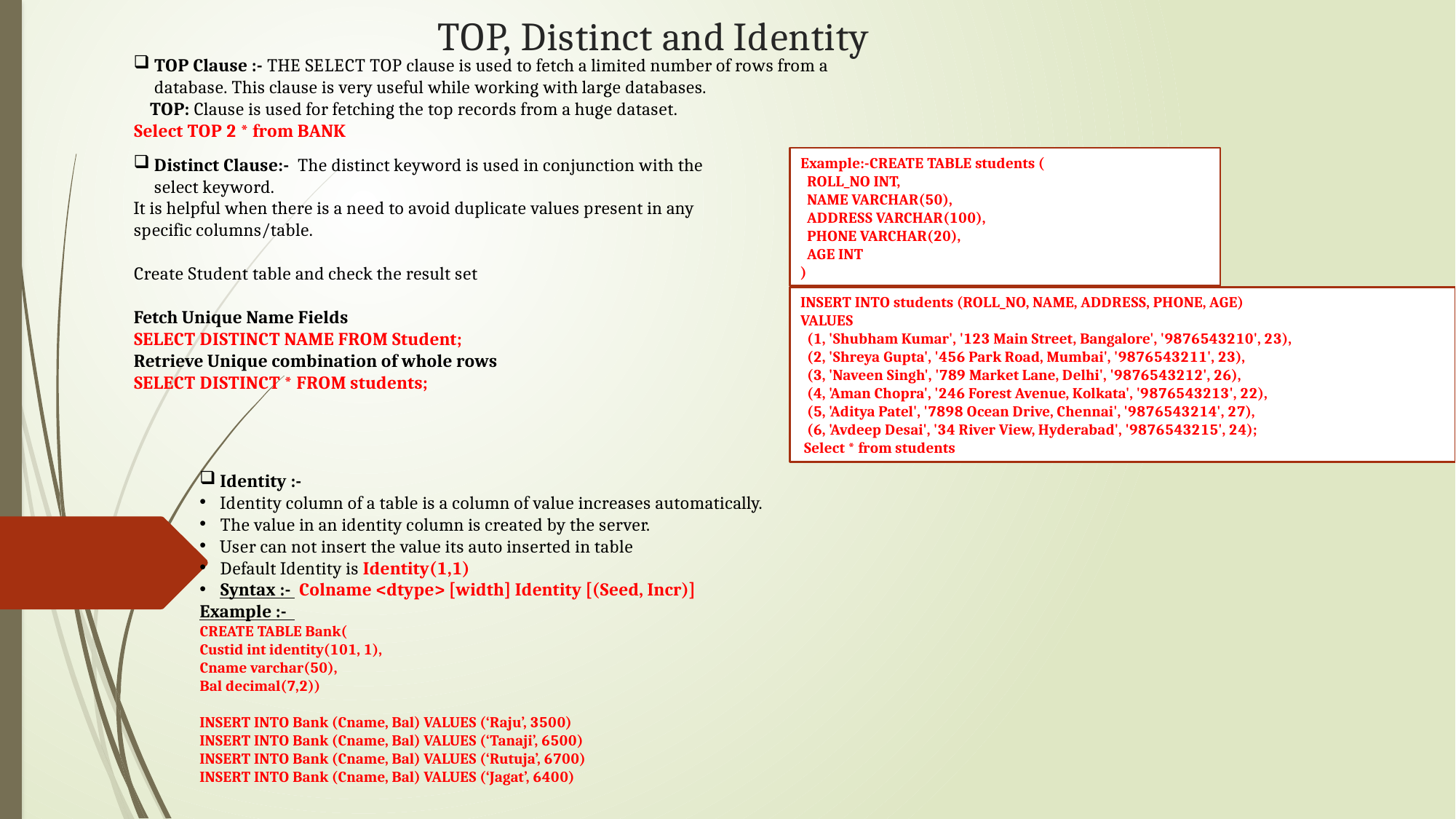

# TOP, Distinct and Identity
TOP Clause :- THE SELECT TOP clause is used to fetch a limited number of rows from a database. This clause is very useful while working with large databases.
    TOP: Clause is used for fetching the top records from a huge dataset.
Select TOP 2 * from BANK
Distinct Clause:-  The distinct keyword is used in conjunction with the select keyword.
It is helpful when there is a need to avoid duplicate values present in any specific columns/table.

Create Student table and check the result set

Fetch Unique Name Fields
SELECT DISTINCT NAME FROM Student;
Retrieve Unique combination of whole rows
SELECT DISTINCT * FROM students;
Example:-CREATE TABLE students (
  ROLL_NO INT,
  NAME VARCHAR(50),
  ADDRESS VARCHAR(100),
  PHONE VARCHAR(20),
  AGE INT
)
INSERT INTO students (ROLL_NO, NAME, ADDRESS, PHONE, AGE)
VALUES
  (1, 'Shubham Kumar', '123 Main Street, Bangalore', '9876543210', 23),
  (2, 'Shreya Gupta', '456 Park Road, Mumbai', '9876543211', 23),
  (3, 'Naveen Singh', '789 Market Lane, Delhi', '9876543212', 26),
  (4, 'Aman Chopra', '246 Forest Avenue, Kolkata', '9876543213', 22),
  (5, 'Aditya Patel', '7898 Ocean Drive, Chennai', '9876543214', 27),
  (6, 'Avdeep Desai', '34 River View, Hyderabad', '9876543215', 24);
 Select * from students
Identity :-
Identity column of a table is a column of value increases automatically.
The value in an identity column is created by the server.
User can not insert the value its auto inserted in table
Default Identity is Identity(1,1)
Syntax :-  Colname <dtype> [width] Identity [(Seed, Incr)]
Example :-
CREATE TABLE Bank(
Custid int identity(101, 1),
Cname varchar(50),
Bal decimal(7,2))

INSERT INTO Bank (Cname, Bal) VALUES (‘Raju’, 3500)
INSERT INTO Bank (Cname, Bal) VALUES (‘Tanaji’, 6500)
INSERT INTO Bank (Cname, Bal) VALUES (‘Rutuja’, 6700)
INSERT INTO Bank (Cname, Bal) VALUES (‘Jagat’, 6400)